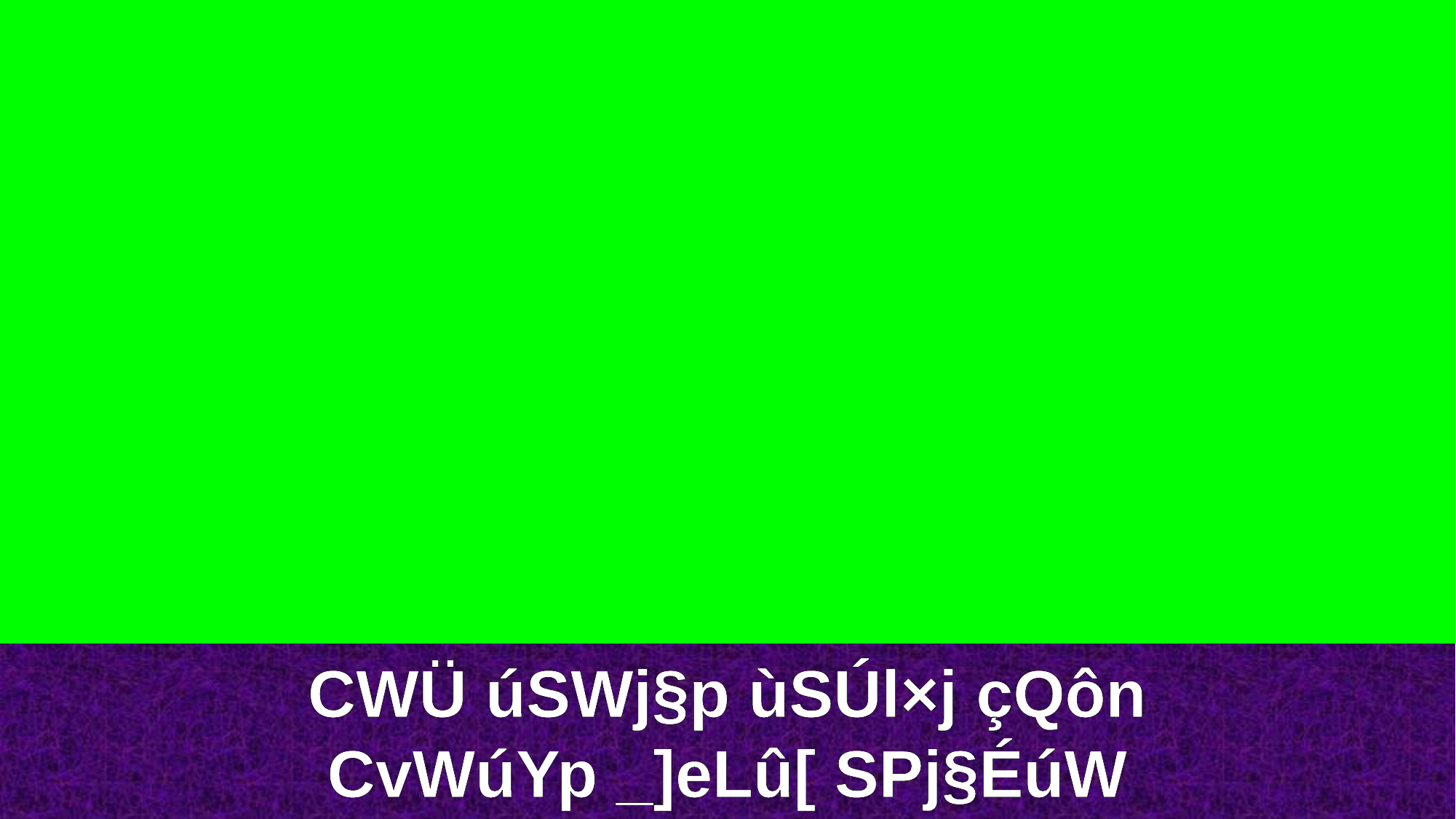

CWÜ úSWj§p ùSÚl×j çQôn
CvWúYp _]eLû[ SPj§ÉúW